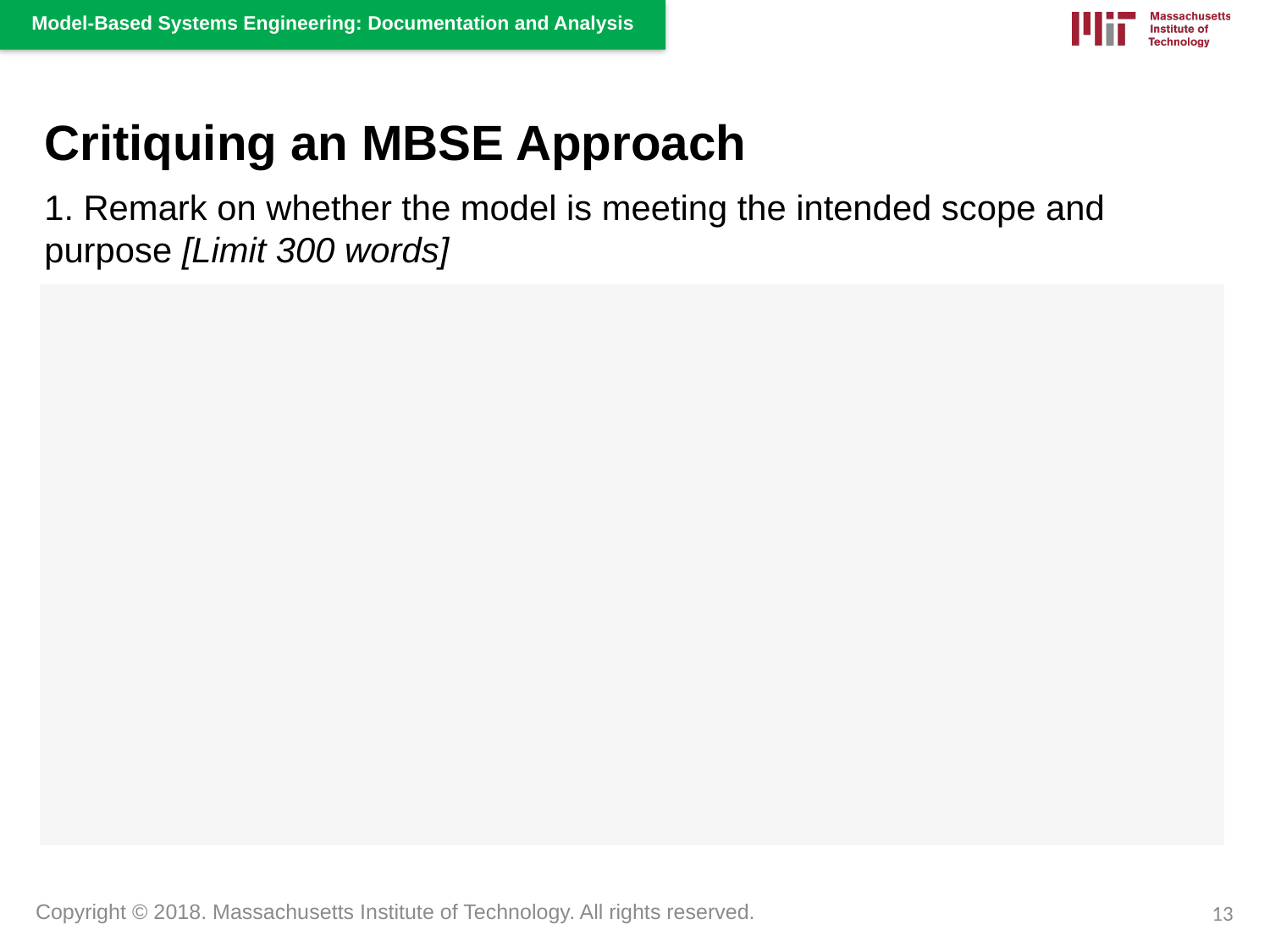

Critiquing an MBSE Approach
1. Remark on whether the model is meeting the intended scope and purpose [Limit 300 words]

13